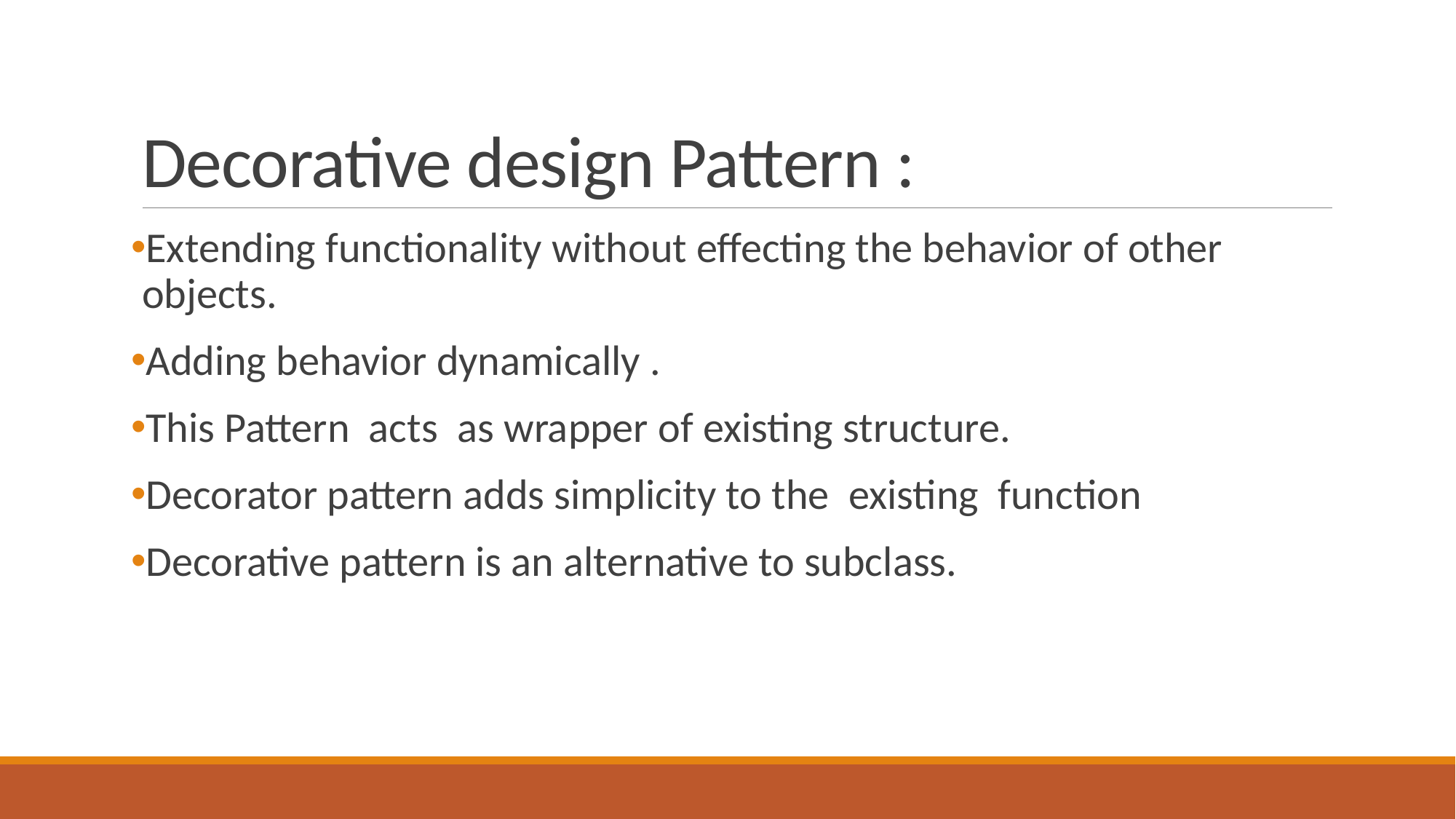

# Decorative design Pattern :
Extending functionality without effecting the behavior of other objects.
Adding behavior dynamically .
This Pattern  acts  as wrapper of existing structure.
Decorator pattern adds simplicity to the  existing  function
Decorative pattern is an alternative to subclass.